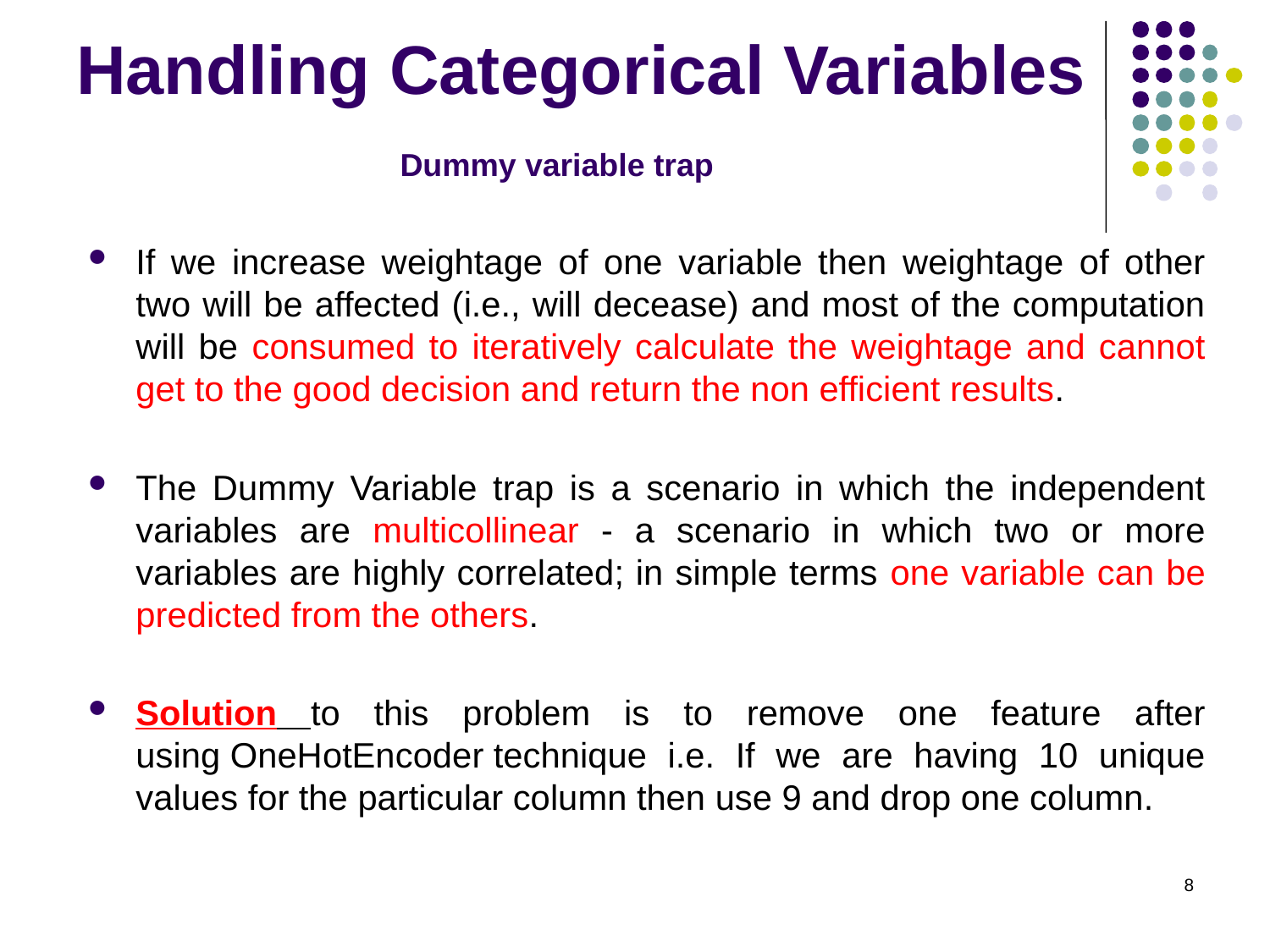

# Handling Categorical Variables Dummy variable trap
If we increase weightage of one variable then weightage of other two will be affected (i.e., will decease) and most of the computation will be consumed to iteratively calculate the weightage and cannot get to the good decision and return the non efficient results.

The Dummy Variable trap is a scenario in which the independent variables are multicollinear - a scenario in which two or more variables are highly correlated; in simple terms one variable can be predicted from the others.

Solution to this problem is to remove one feature after using OneHotEncoder technique i.e. If we are having 10 unique values for the particular column then use 9 and drop one column.

8